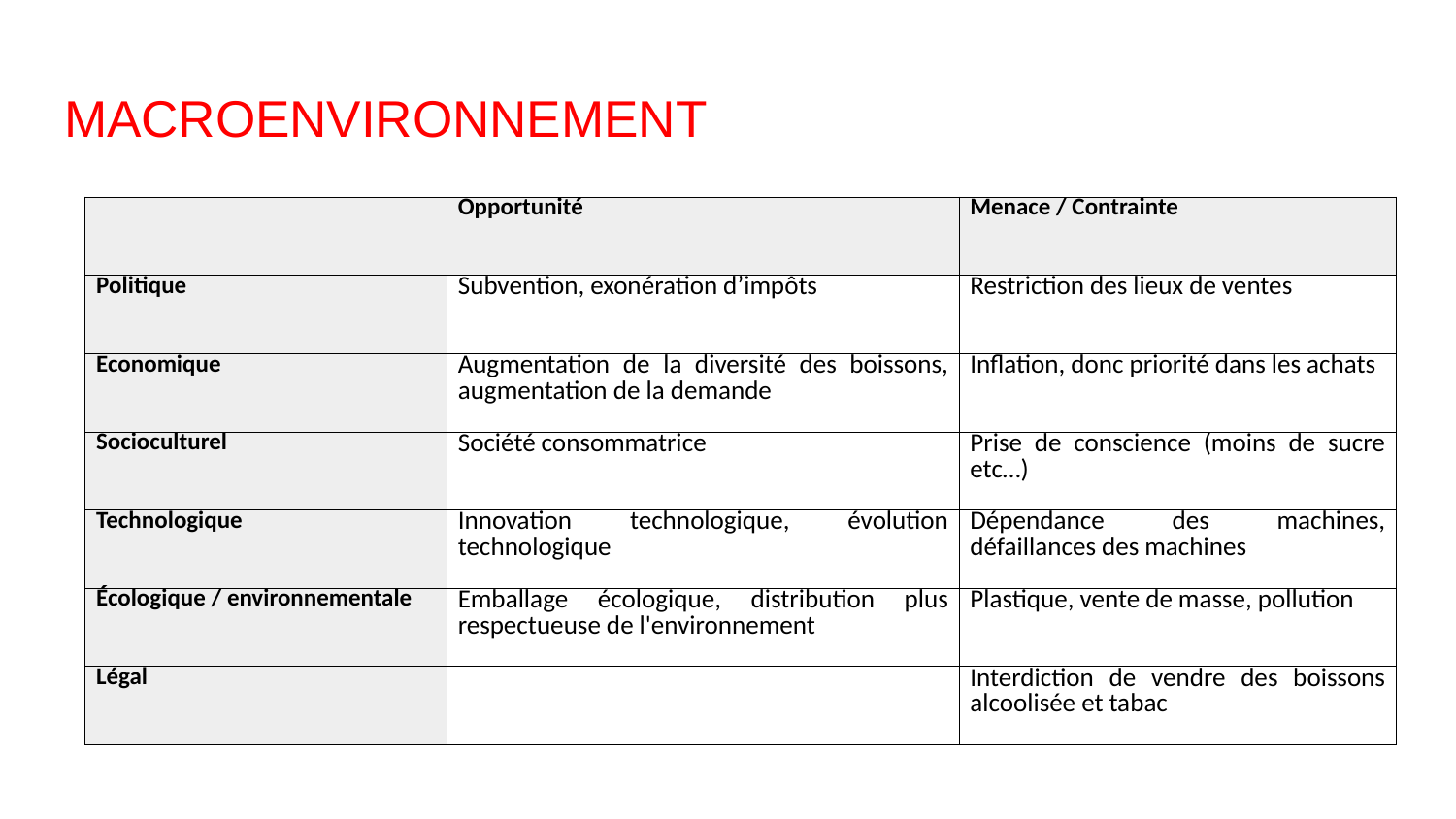

# MACROENVIRONNEMENT
|  | Opportunité | Menace / Contrainte |
| --- | --- | --- |
| Politique | Subvention, exonération d’impôts | Restriction des lieux de ventes |
| Economique | Augmentation de la diversité des boissons, augmentation de la demande | Inflation, donc priorité dans les achats |
| Socioculturel | Société consommatrice | Prise de conscience (moins de sucre etc…) |
| Technologique | Innovation technologique, évolution technologique | Dépendance des machines, défaillances des machines |
| Écologique / environnementale | Emballage écologique, distribution plus respectueuse de l'environnement | Plastique, vente de masse, pollution |
| Légal |  | Interdiction de vendre des boissons alcoolisée et tabac |